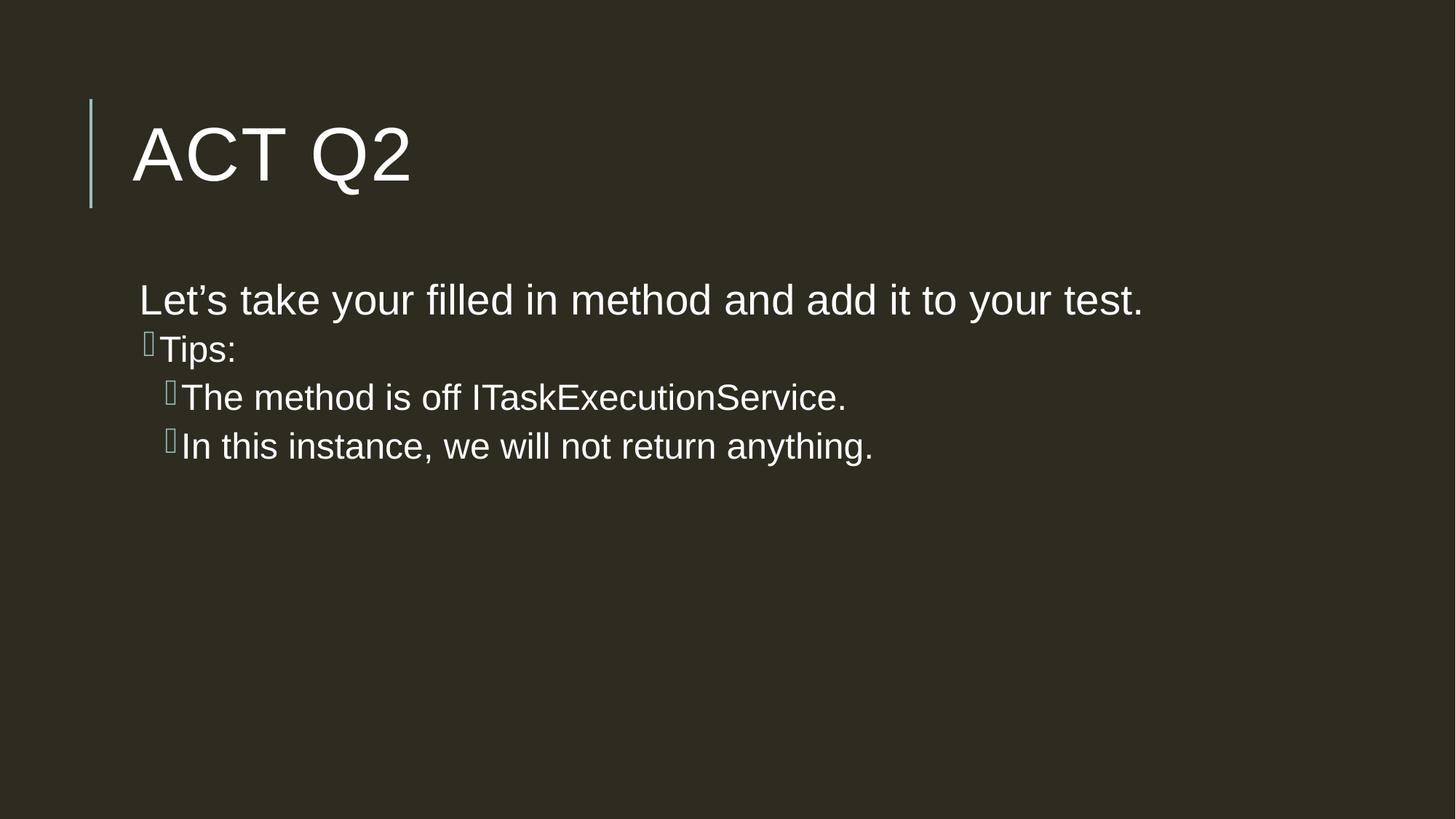

# Act Q2
Let’s take your filled in method and add it to your test.
Tips:
The method is off ITaskExecutionService.
In this instance, we will not return anything.